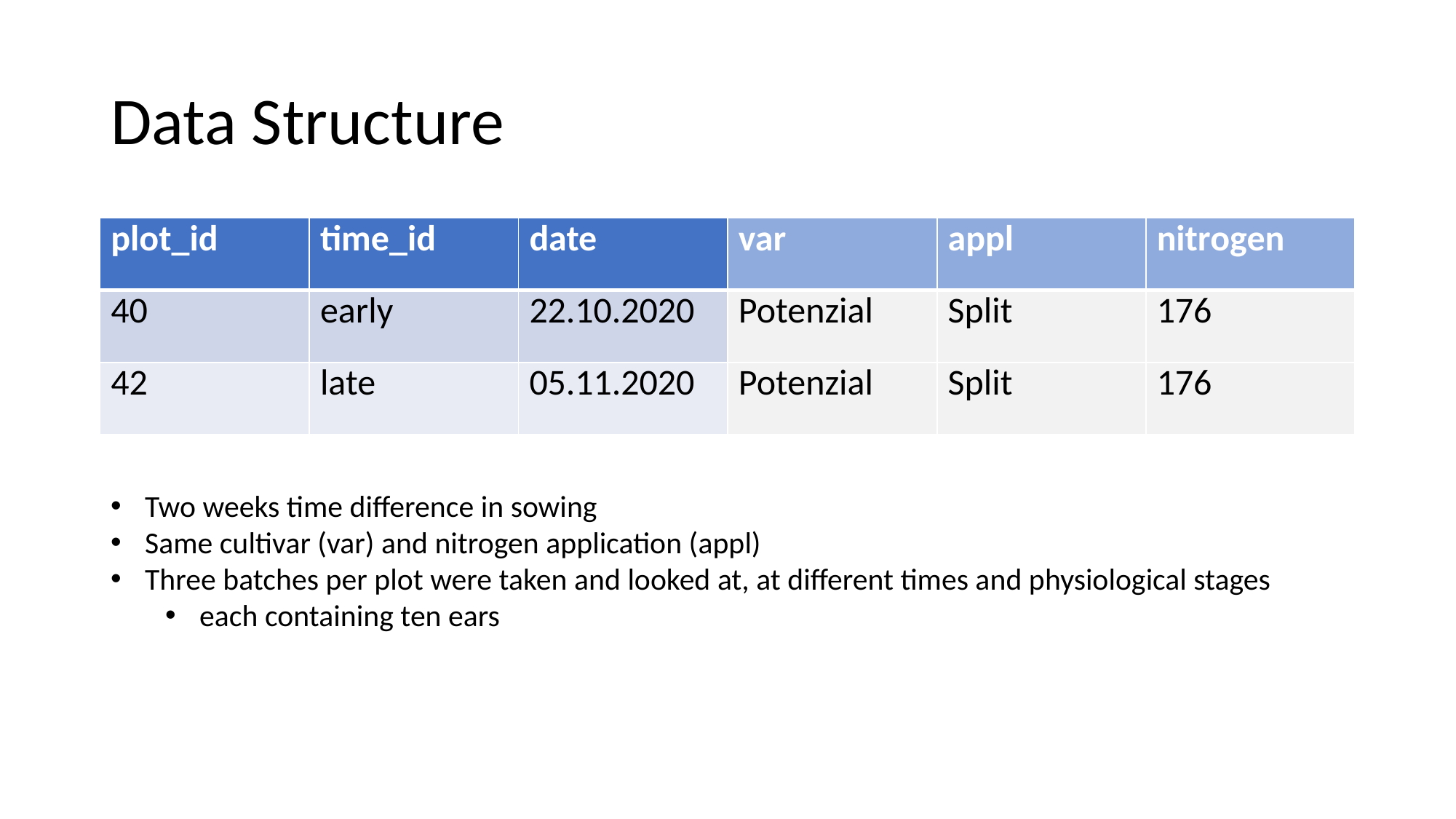

# Data Structure
| plot\_id | time\_id | date | var | appl | nitrogen |
| --- | --- | --- | --- | --- | --- |
| 40 | early | 22.10.2020 | Potenzial | Split | 176 |
| 42 | late | 05.11.2020 | Potenzial | Split | 176 |
Two weeks time difference in sowing
Same cultivar (var) and nitrogen application (appl)
Three batches per plot were taken and looked at, at different times and physiological stages
each containing ten ears